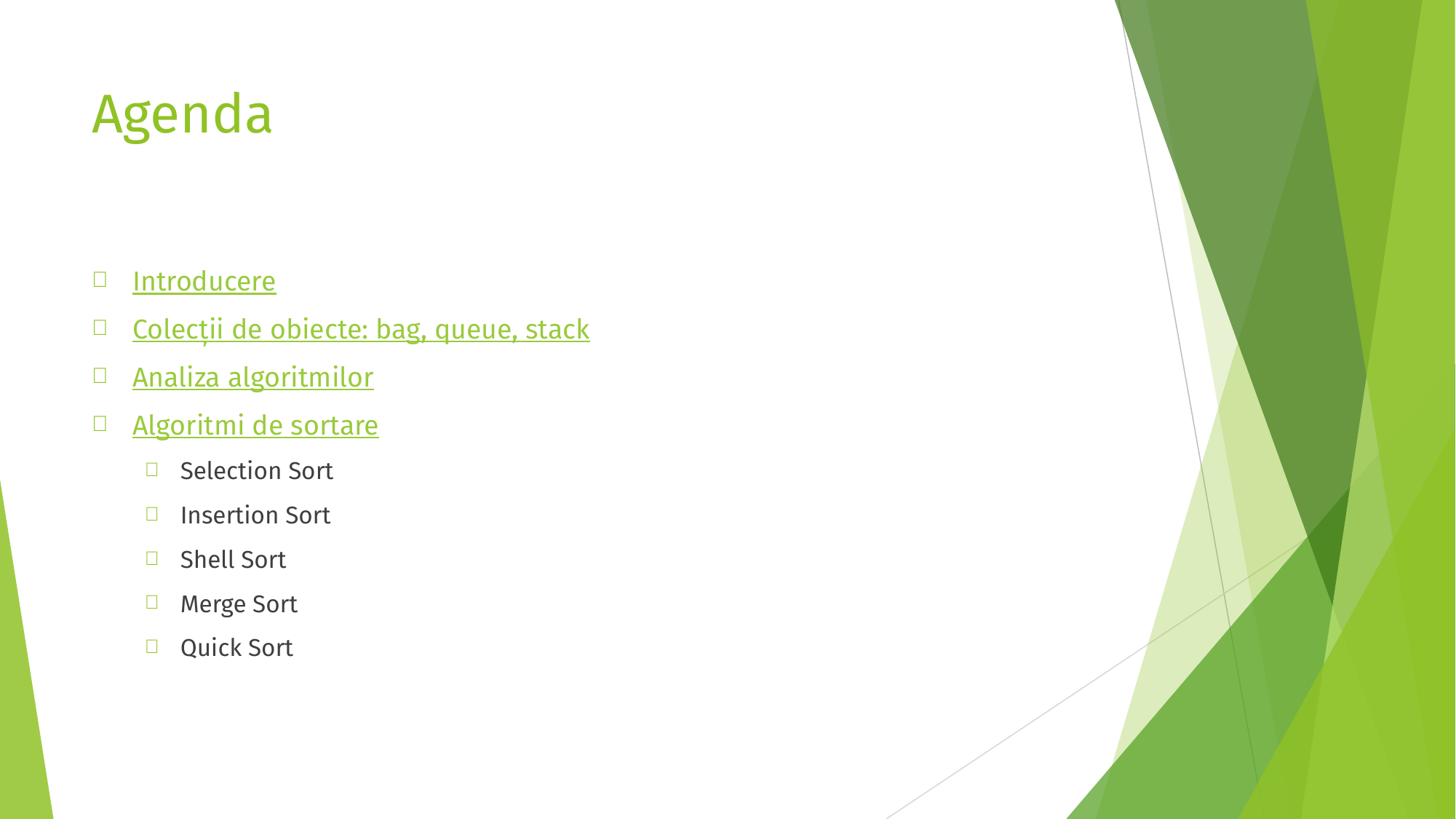

# Agenda
Introducere
Colecții de obiecte: bag, queue, stack
Analiza algoritmilor
Algoritmi de sortare
Selection Sort
Insertion Sort
Shell Sort
Merge Sort
Quick Sort